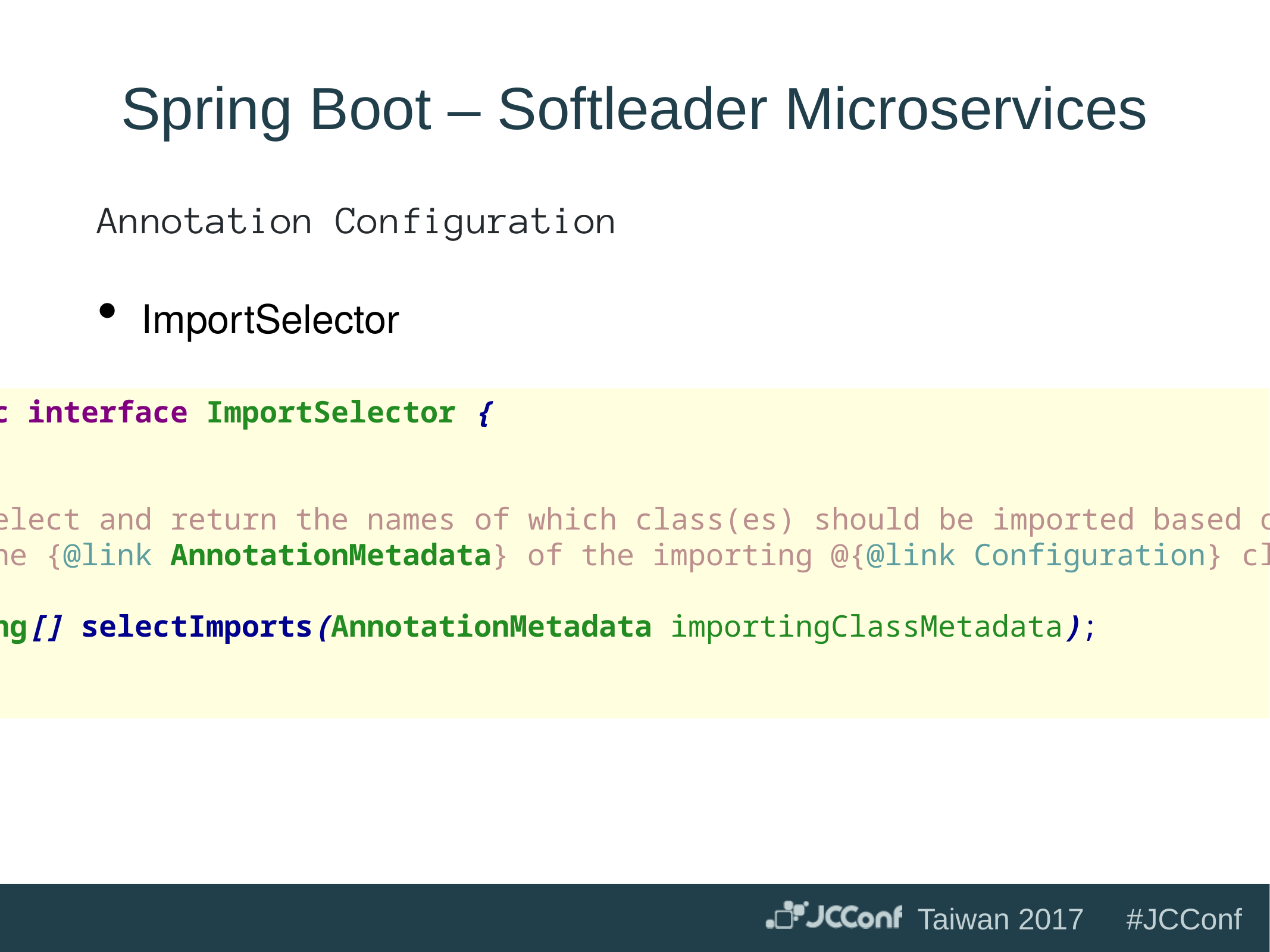

# Spring Boot – Softleader Microservices

Annotation Configuration
ImportSelector
public interface ImportSelector {
 /**
  * Select and return the names of which class(es) should be imported based on
  * the {@link AnnotationMetadata} of the importing @{@link Configuration} class.
  */
 String[] selectImports(AnnotationMetadata importingClassMetadata);
}